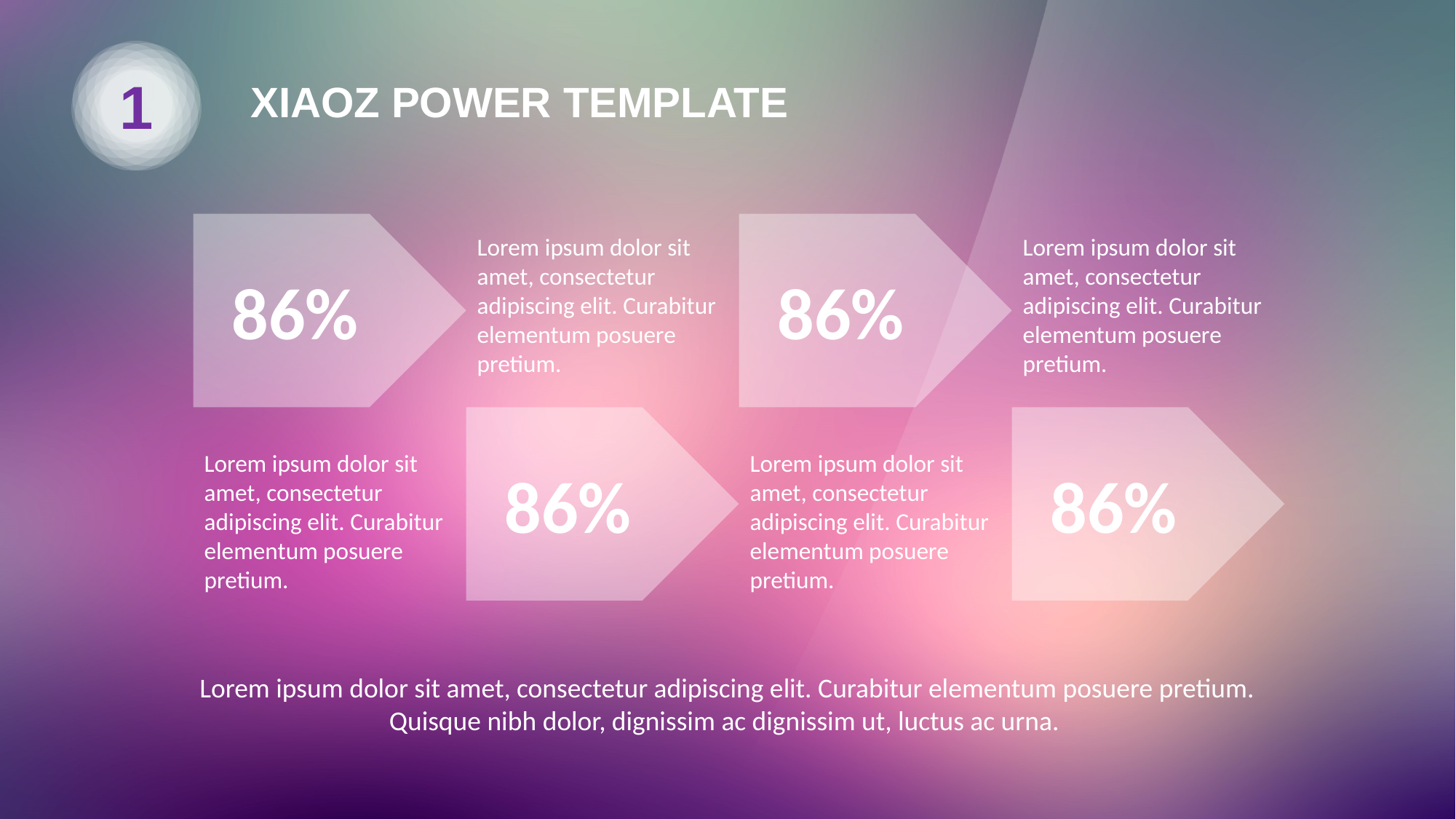

1
XIAOZ POWER TEMPLATE
86%
86%
Lorem ipsum dolor sit amet, consectetur adipiscing elit. Curabitur elementum posuere pretium.
Lorem ipsum dolor sit amet, consectetur adipiscing elit. Curabitur elementum posuere pretium.
86%
86%
Lorem ipsum dolor sit amet, consectetur adipiscing elit. Curabitur elementum posuere pretium.
Lorem ipsum dolor sit amet, consectetur adipiscing elit. Curabitur elementum posuere pretium.
Lorem ipsum dolor sit amet, consectetur adipiscing elit. Curabitur elementum posuere pretium. Quisque nibh dolor, dignissim ac dignissim ut, luctus ac urna.